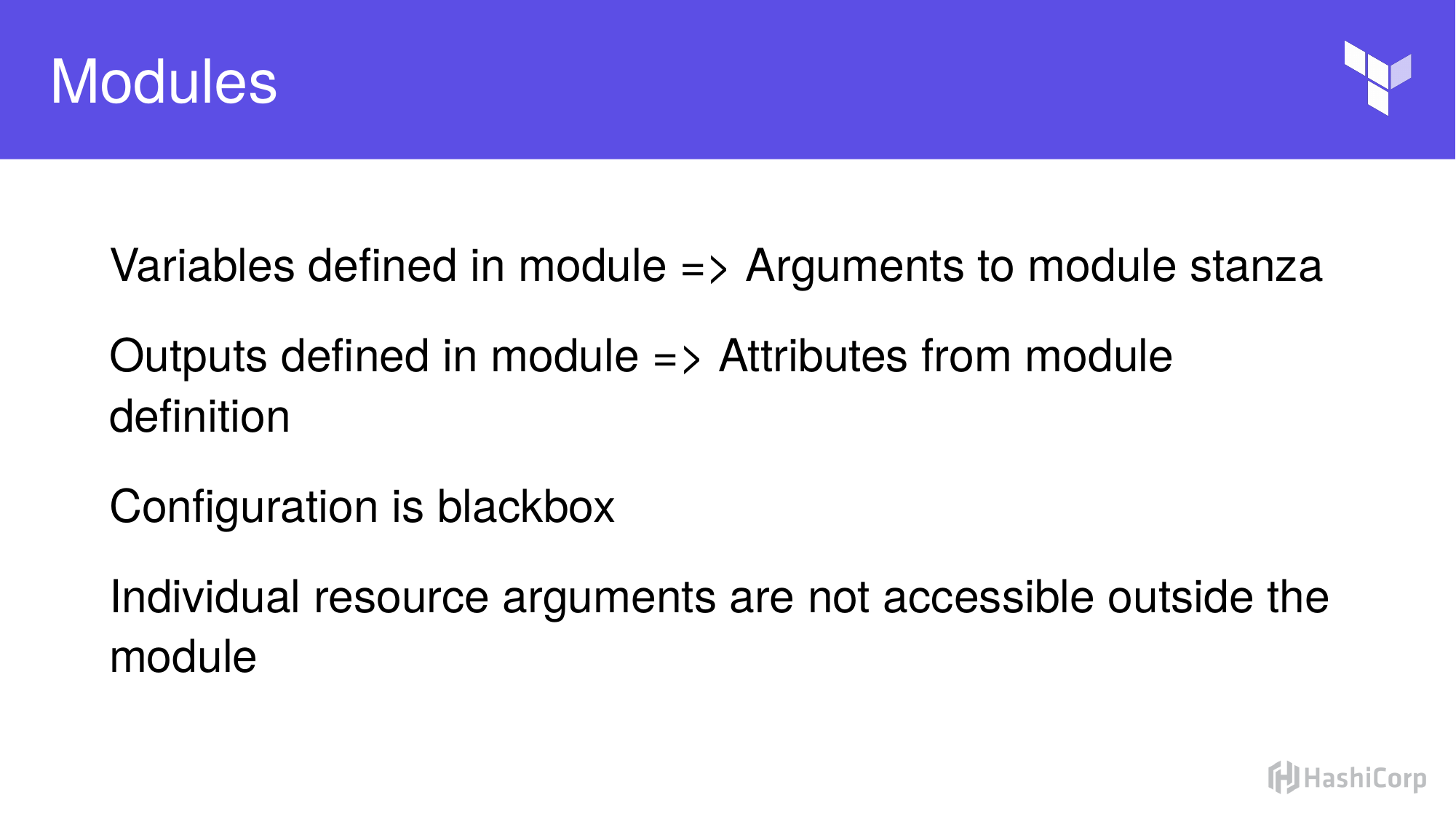

# Modules
Variables defined in module => Arguments to module stanza
Outputs defined in module => Attributes from module definition
Configuration is blackbox
Individual resource arguments are not accessible outside the module